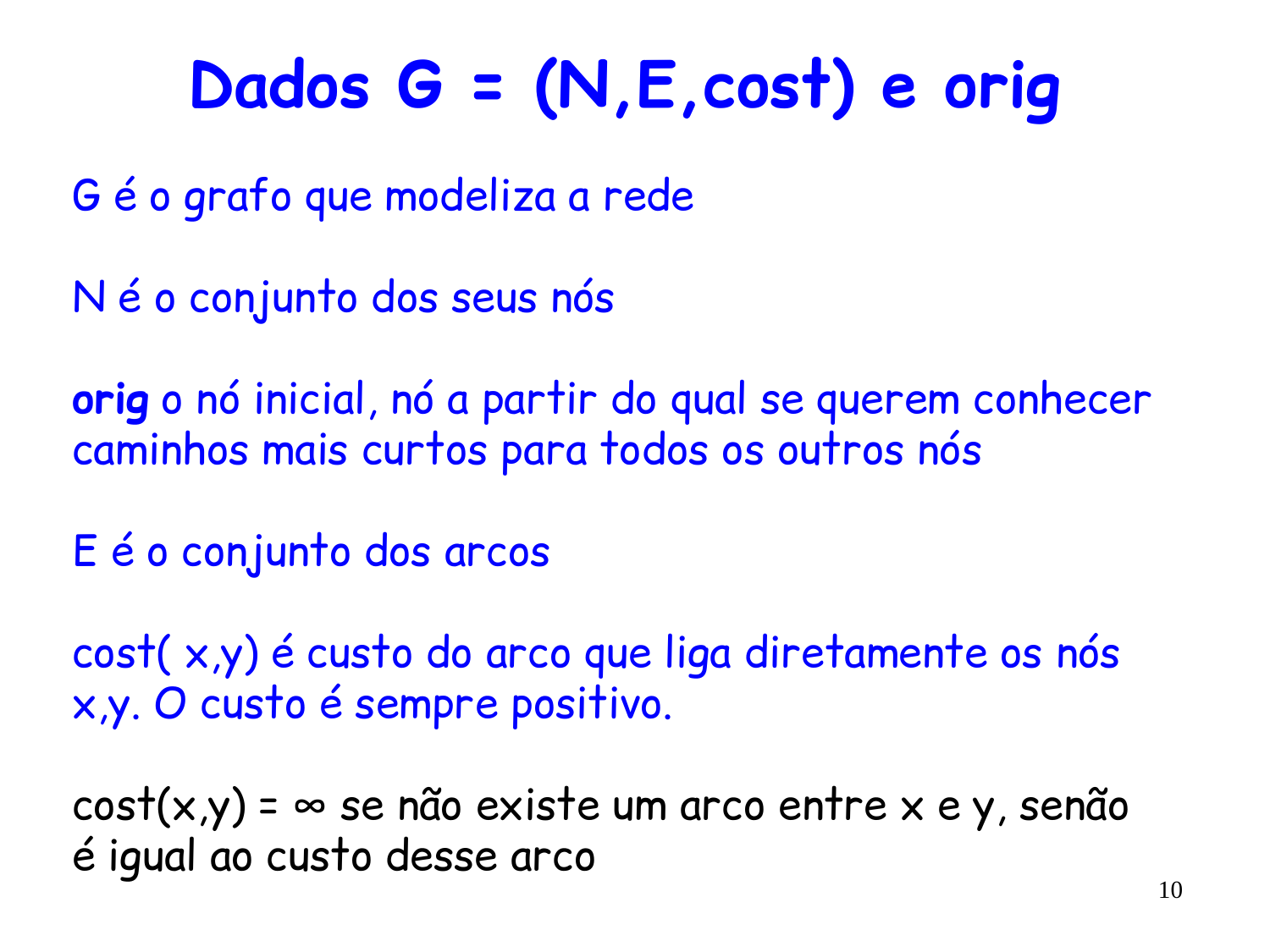

# Dados G = (N,E,cost) e orig
G é o grafo que modeliza a rede

N é o conjunto dos seus nós

orig o nó inicial, nó a partir do qual se querem conhecer caminhos mais curtos para todos os outros nós

E é o conjunto dos arcos

cost( x,y) é custo do arco que liga diretamente os nós x,y. O custo é sempre positivo.

cost(x,y) = ∞ se não existe um arco entre x e y, senão é igual ao custo desse arco

10